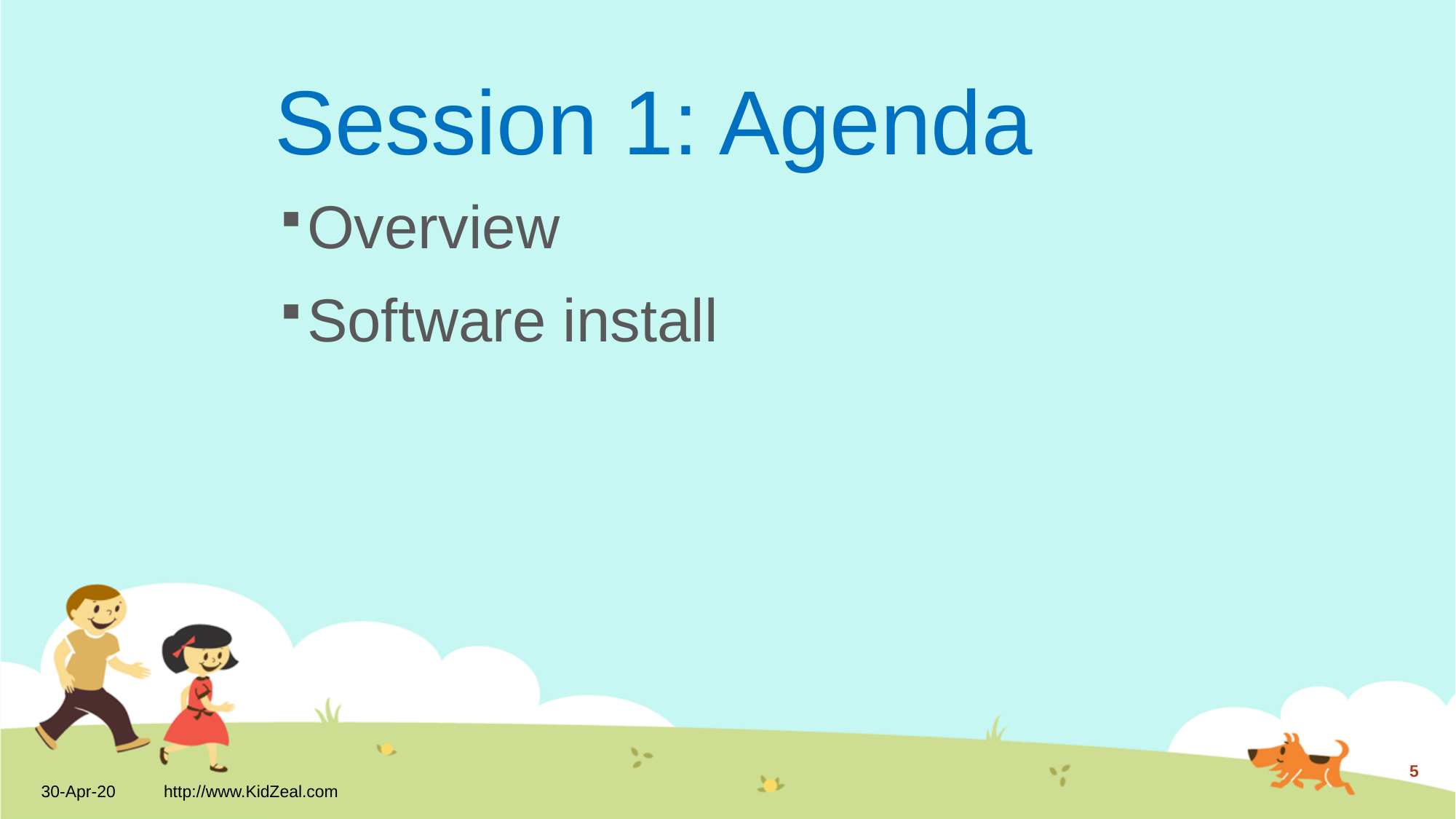

# Session 1: Agenda
Overview
Software install
5
30-Apr-20
http://www.KidZeal.com